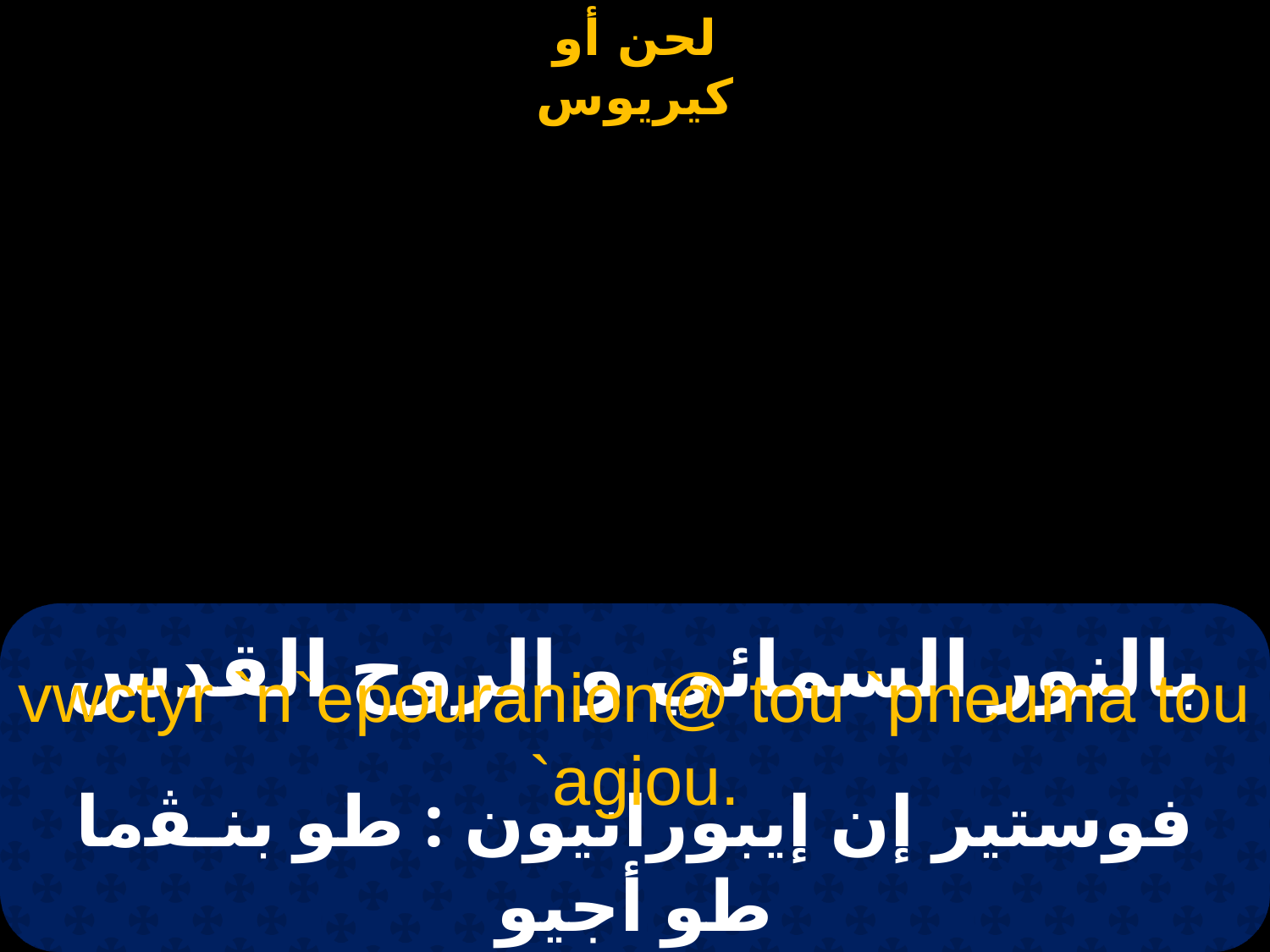

|  |  |  |
| --- | --- | --- |
# بالنور السمائي و الروح القدس
vwctyr `n`epouranion@ tou `pneuma tou `agiou.
فوستير إن إيبورانيون : طو بنـﭭما طو أجيو